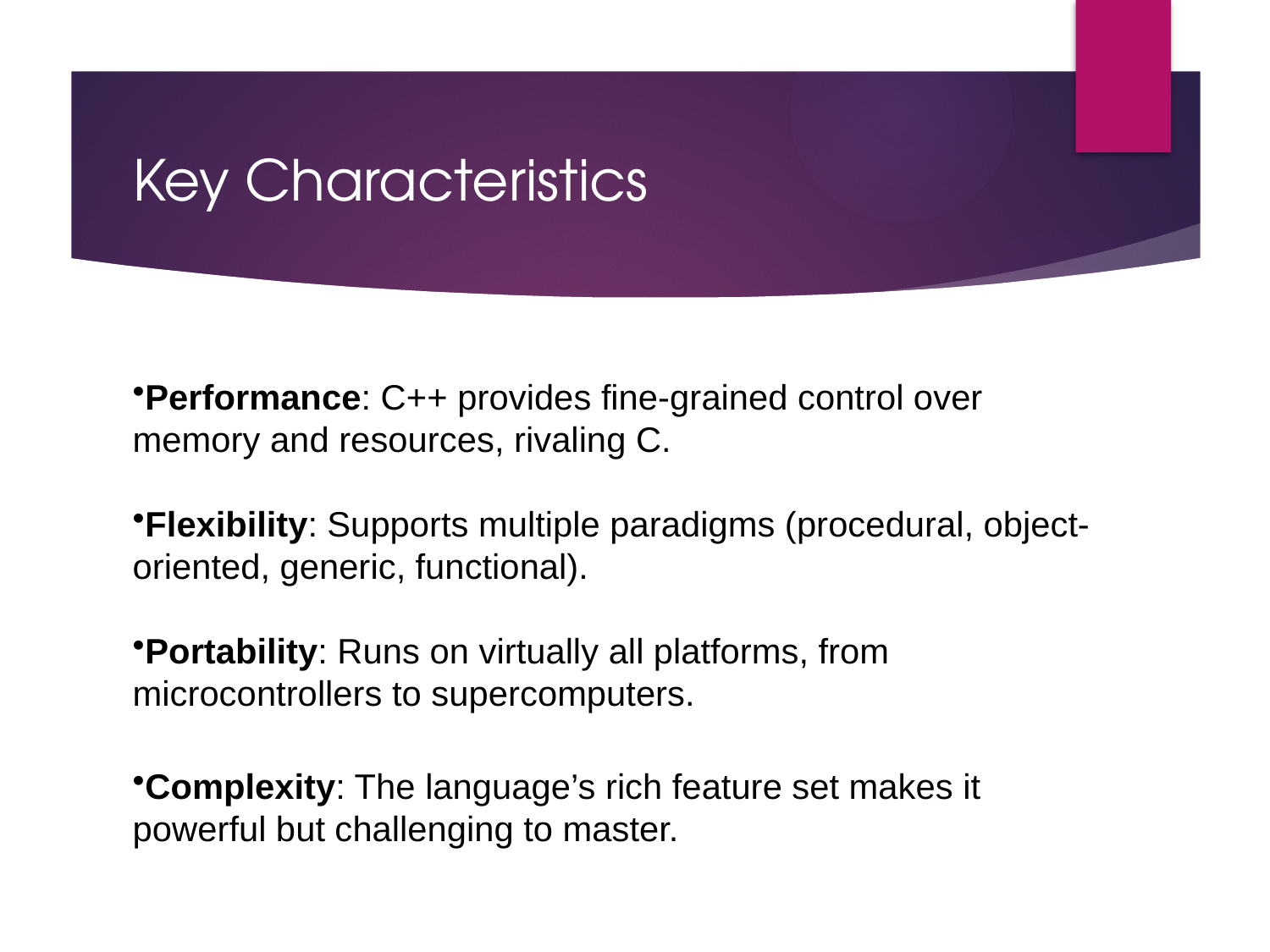

# Key Characteristics
Performance: C++ provides fine-grained control over memory and resources, rivaling C.

Flexibility: Supports multiple paradigms (procedural, object-oriented, generic, functional).

Portability: Runs on virtually all platforms, from microcontrollers to supercomputers.

Complexity: The language’s rich feature set makes it powerful but challenging to master.